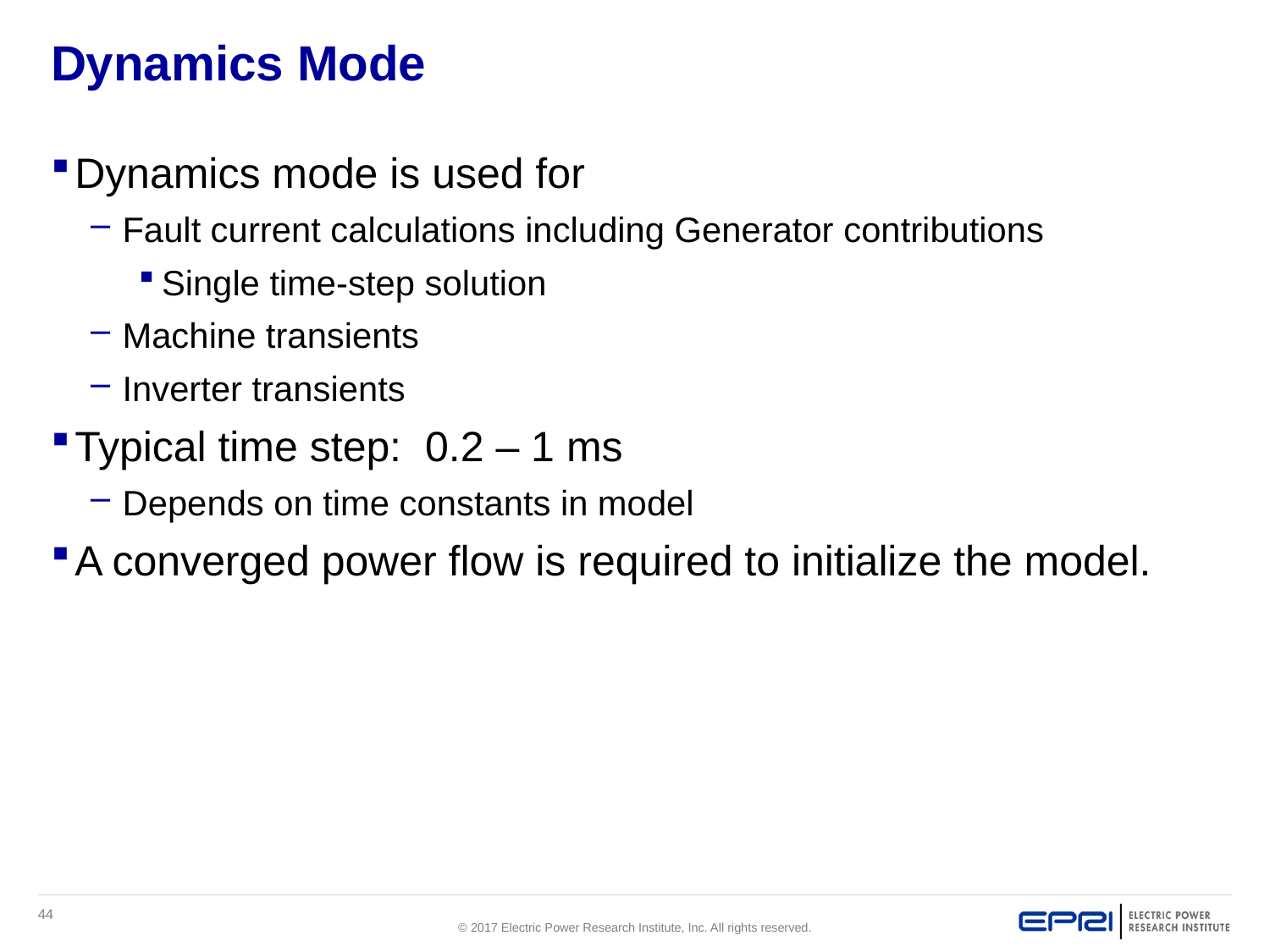

# Dynamics Mode
Dynamics mode is used for
Fault current calculations including Generator contributions
Single time-step solution
Machine transients
Inverter transients
Typical time step:  0.2 – 1 ms
Depends on time constants in model
A converged power flow is required to initialize the model.